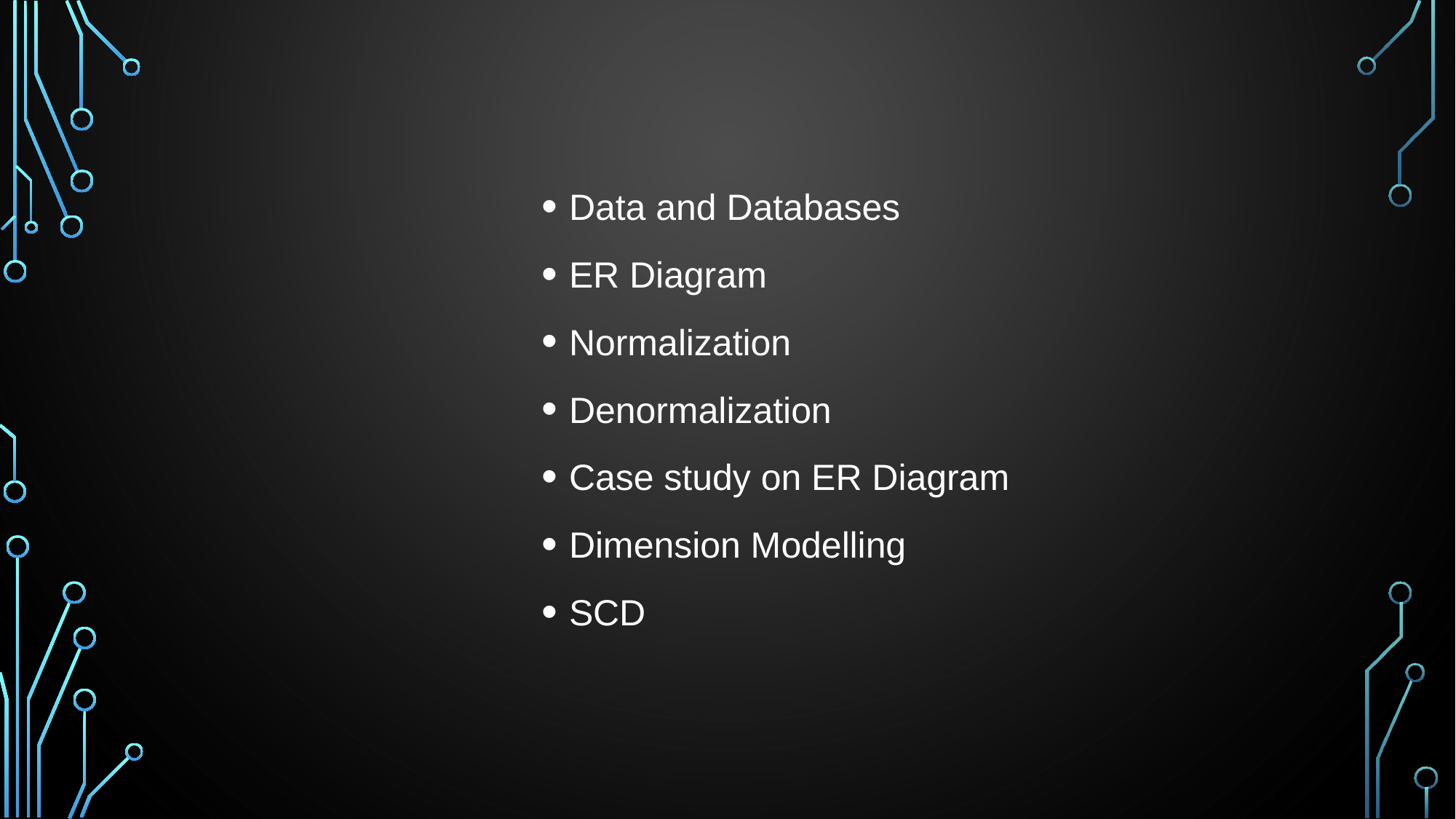

Data and Databases
ER Diagram
Normalization
Denormalization
Case study on ER Diagram
Dimension Modelling
SCD